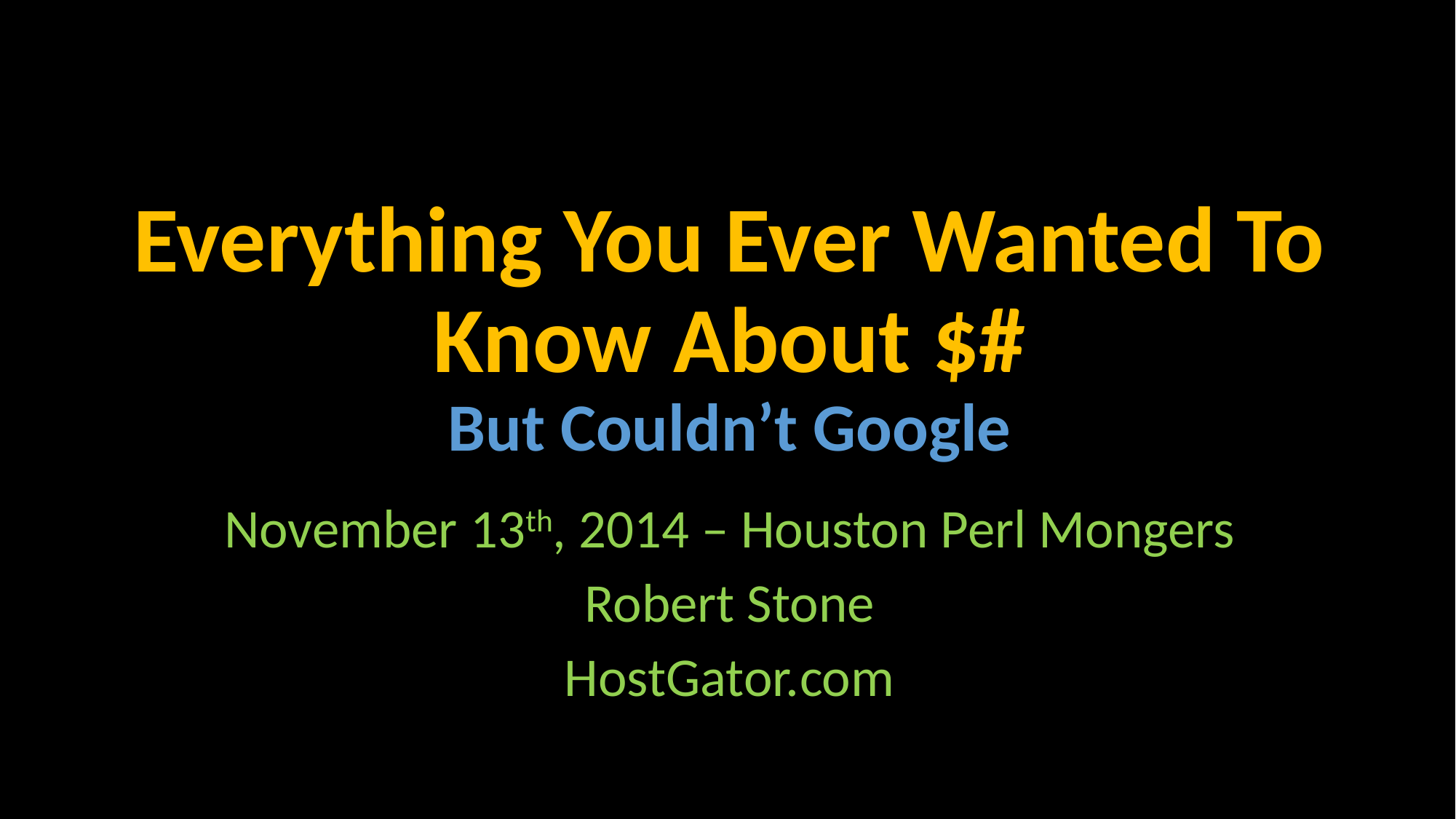

# Everything You Ever Wanted To Know About $# But Couldn’t Google
November 13th, 2014 – Houston Perl Mongers
Robert Stone
HostGator.com